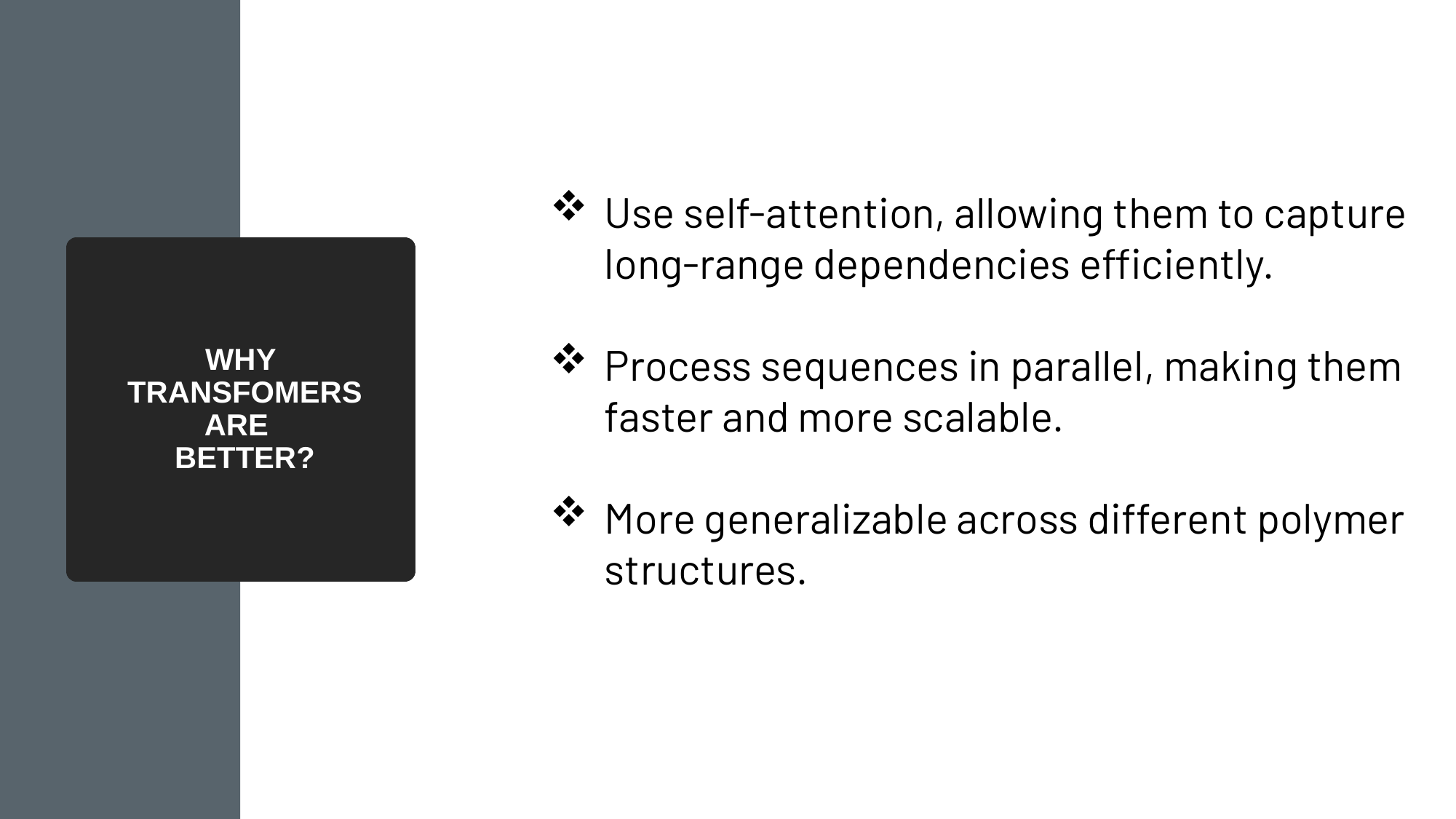

Use self-attention, allowing them to capture long-range dependencies efficiently.

Process sequences in parallel, making them faster and more scalable.

More generalizable across different polymer structures.
# WHY  TRANSFOMERS ARE  BETTER?